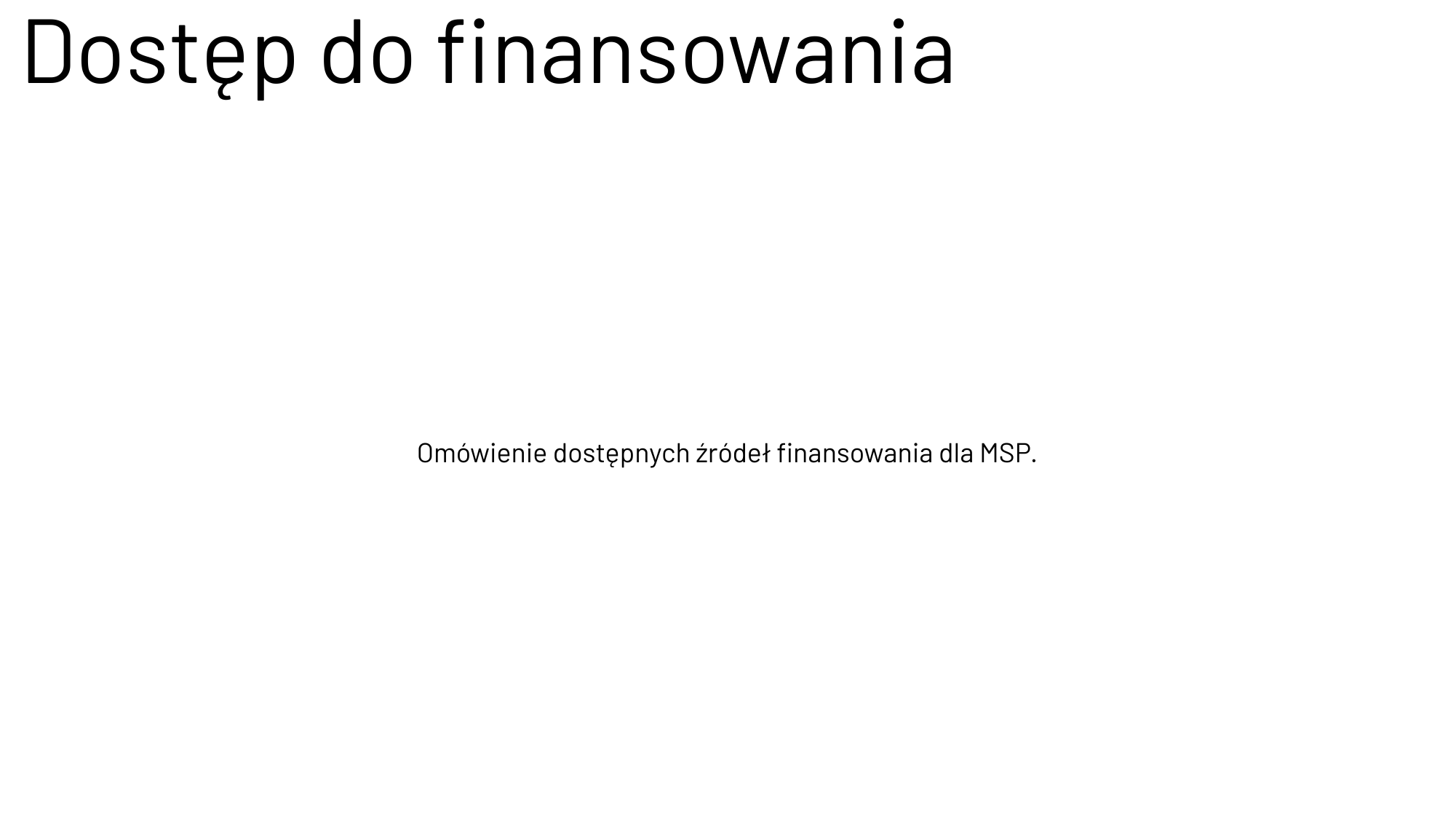

# Dostęp do finansowania
Omówienie dostępnych źródeł finansowania dla MSP.